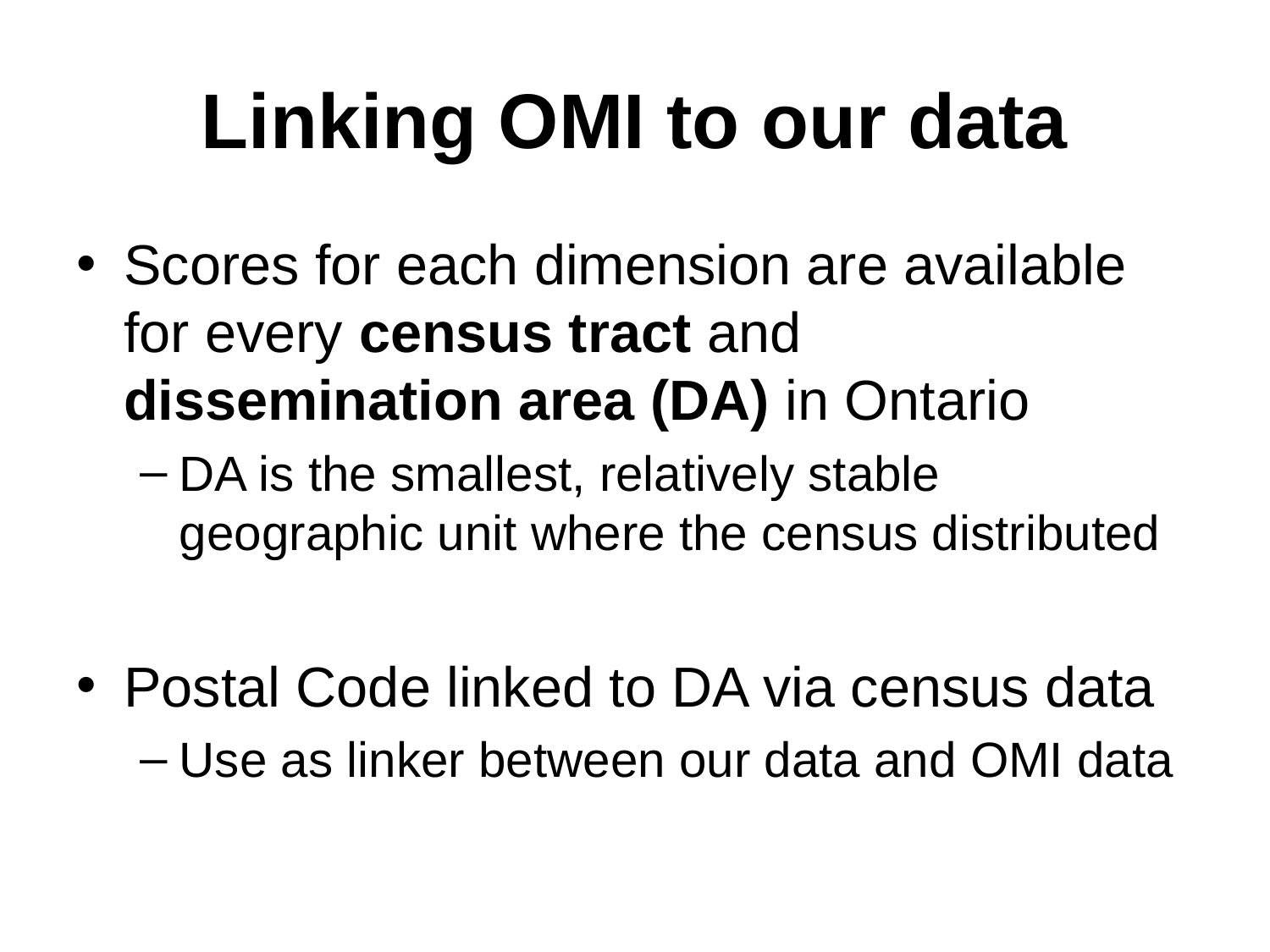

# Linking OMI to our data
Scores for each dimension are available for every census tract and dissemination area (DA) in Ontario
DA is the smallest, relatively stable geographic unit where the census distributed

Postal Code linked to DA via census data
Use as linker between our data and OMI data